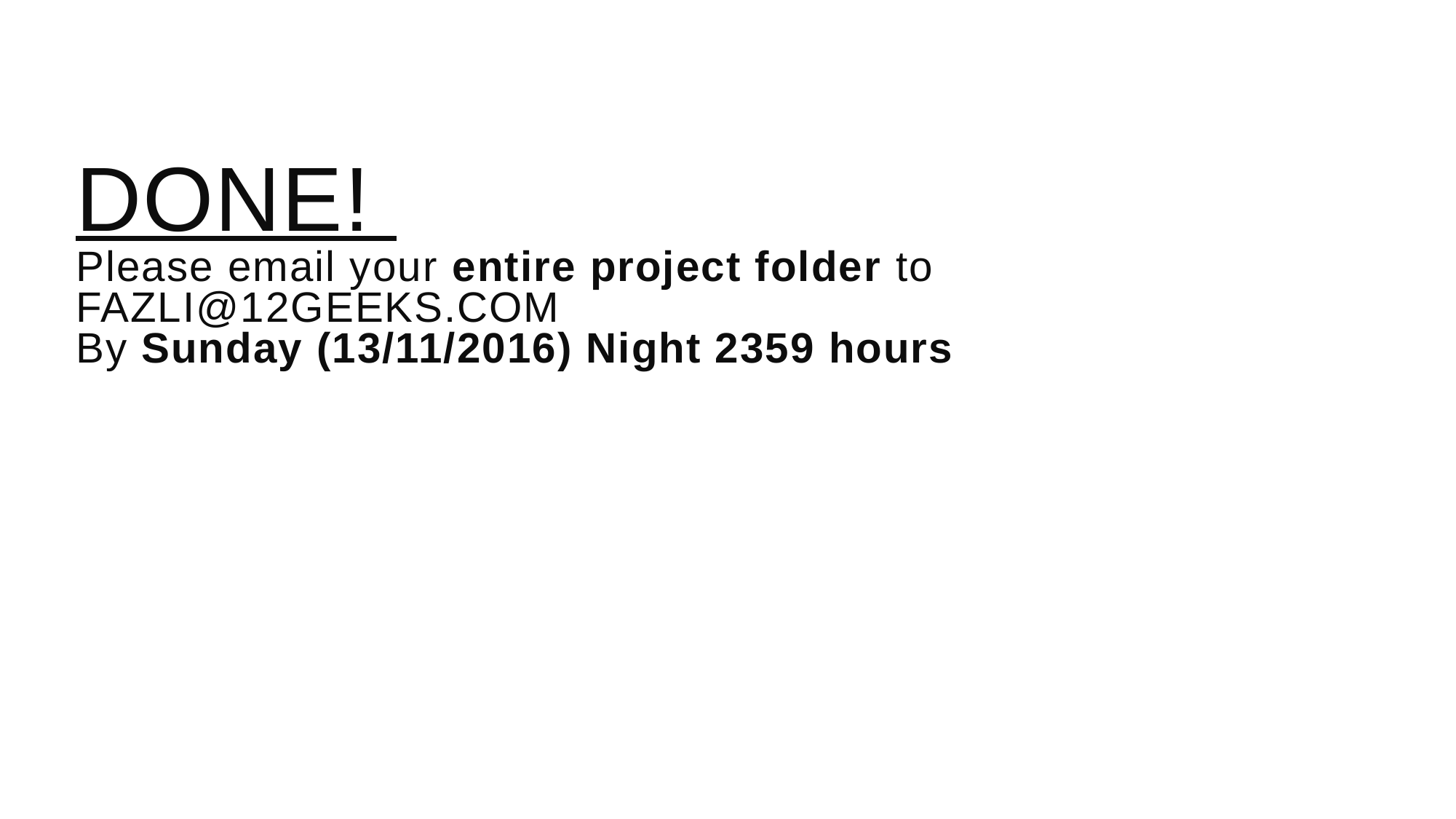

Done!
Please email your entire project folder to
FAZLI@12GEEKS.COM
By Sunday (13/11/2016) Night 2359 hours